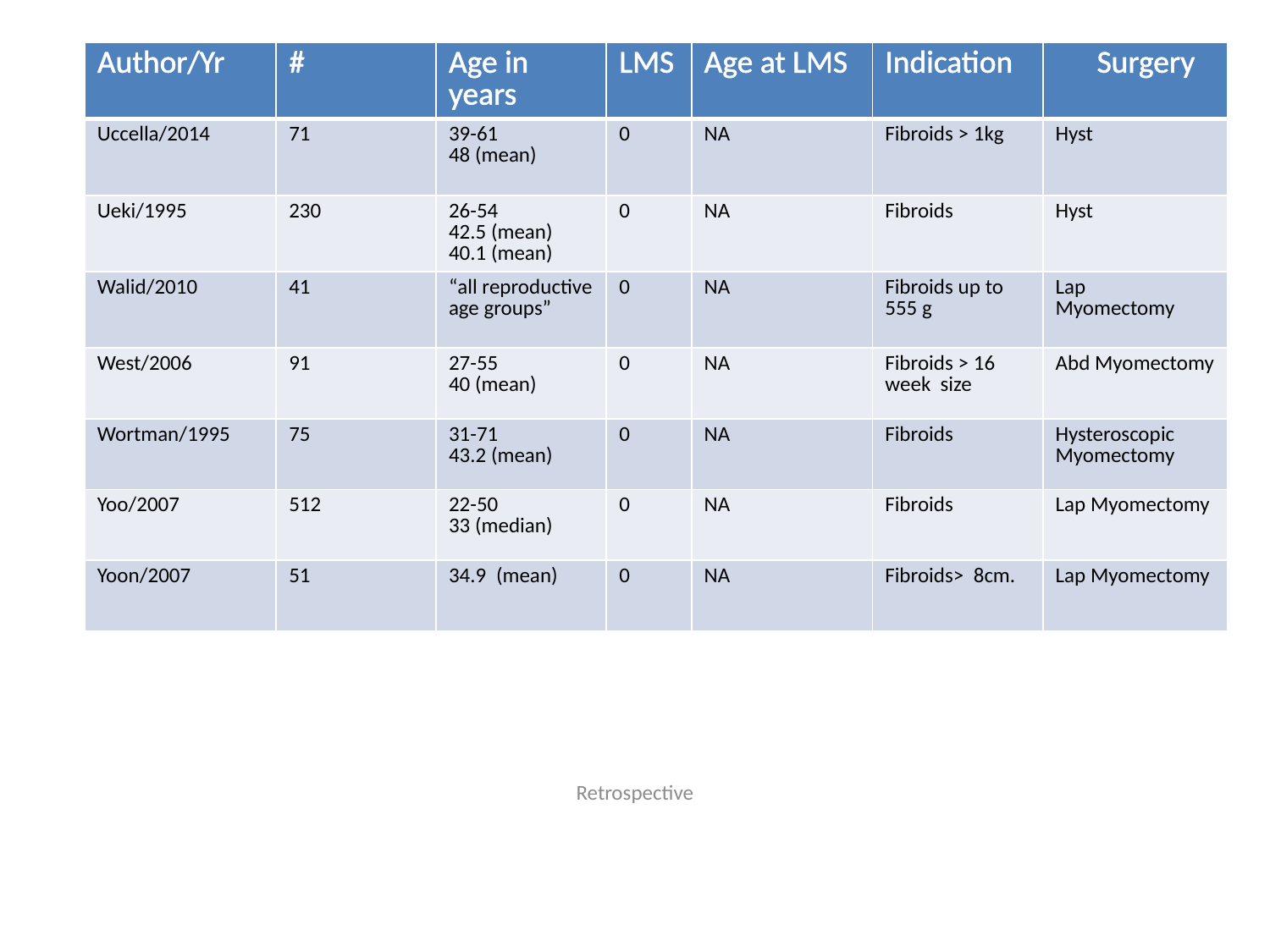

| Author/Yr | # | Age in years | LMS | Age at LMS | Indication | Surgery |
| --- | --- | --- | --- | --- | --- | --- |
| Uccella/2014 | 71 | 39-61 48 (mean) | 0 | NA | Fibroids > 1kg | Hyst |
| Ueki/1995 | 230 | 26-54 42.5 (mean) 40.1 (mean) | 0 | NA | Fibroids | Hyst |
| Walid/2010 | 41 | “all reproductive age groups” | 0 | NA | Fibroids up to 555 g | Lap Myomectomy |
| West/2006 | 91 | 27-55 40 (mean) | 0 | NA | Fibroids > 16 week size | Abd Myomectomy |
| Wortman/1995 | 75 | 31-71 43.2 (mean) | 0 | NA | Fibroids | Hysteroscopic Myomectomy |
| Yoo/2007 | 512 | 22-50 33 (median) | 0 | NA | Fibroids | Lap Myomectomy |
| Yoon/2007 | 51 | 34.9 (mean) | 0 | NA | Fibroids> 8cm. | Lap Myomectomy |
#
Retrospective